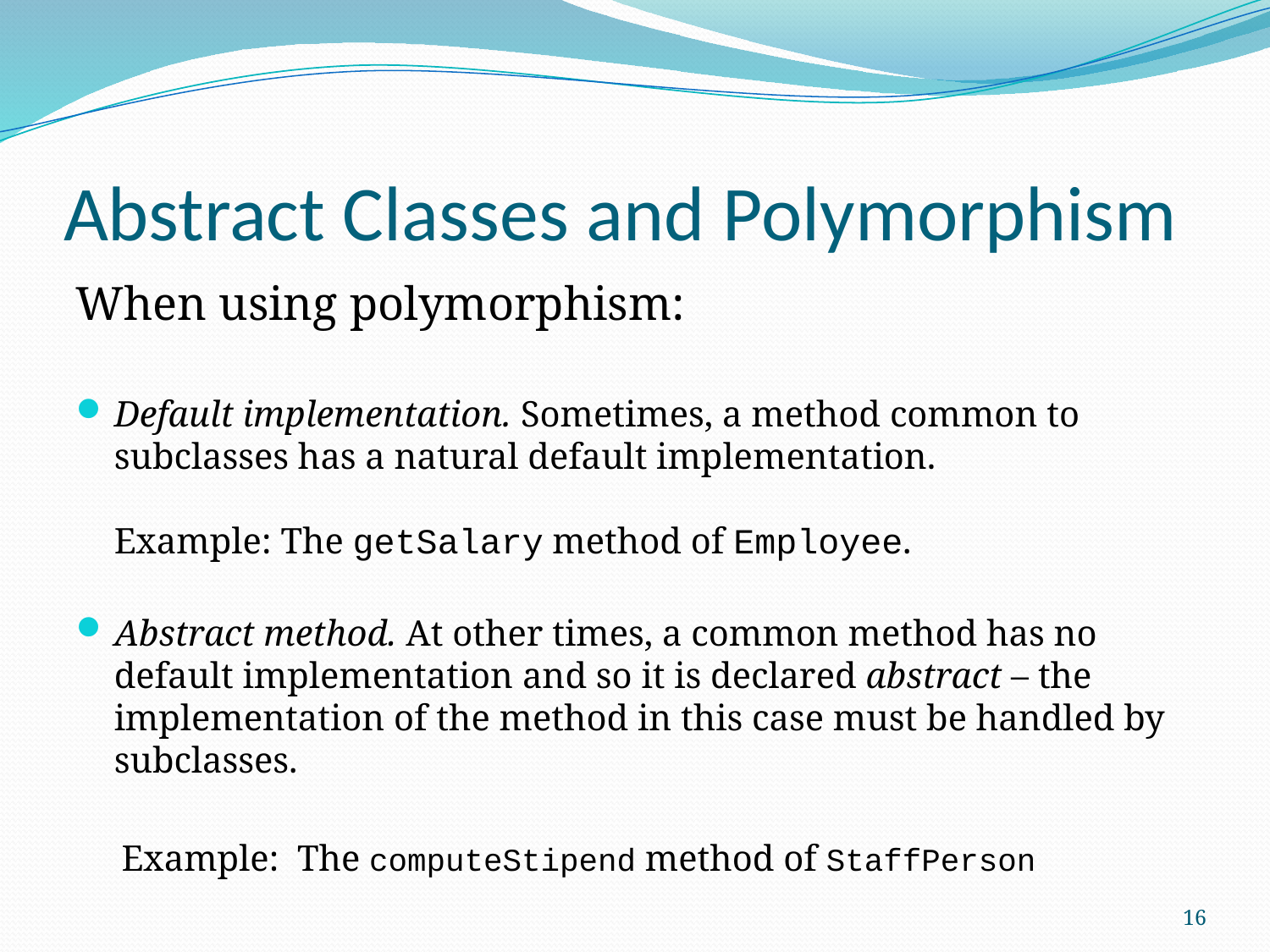

# Abstract Classes and Polymorphism
When using polymorphism:
Default implementation. Sometimes, a method common to subclasses has a natural default implementation.
Example: The getSalary method of Employee.
Abstract method. At other times, a common method has no default implementation and so it is declared abstract – the implementation of the method in this case must be handled by subclasses.

     Example:  The computeStipend method of StaffPerson
16